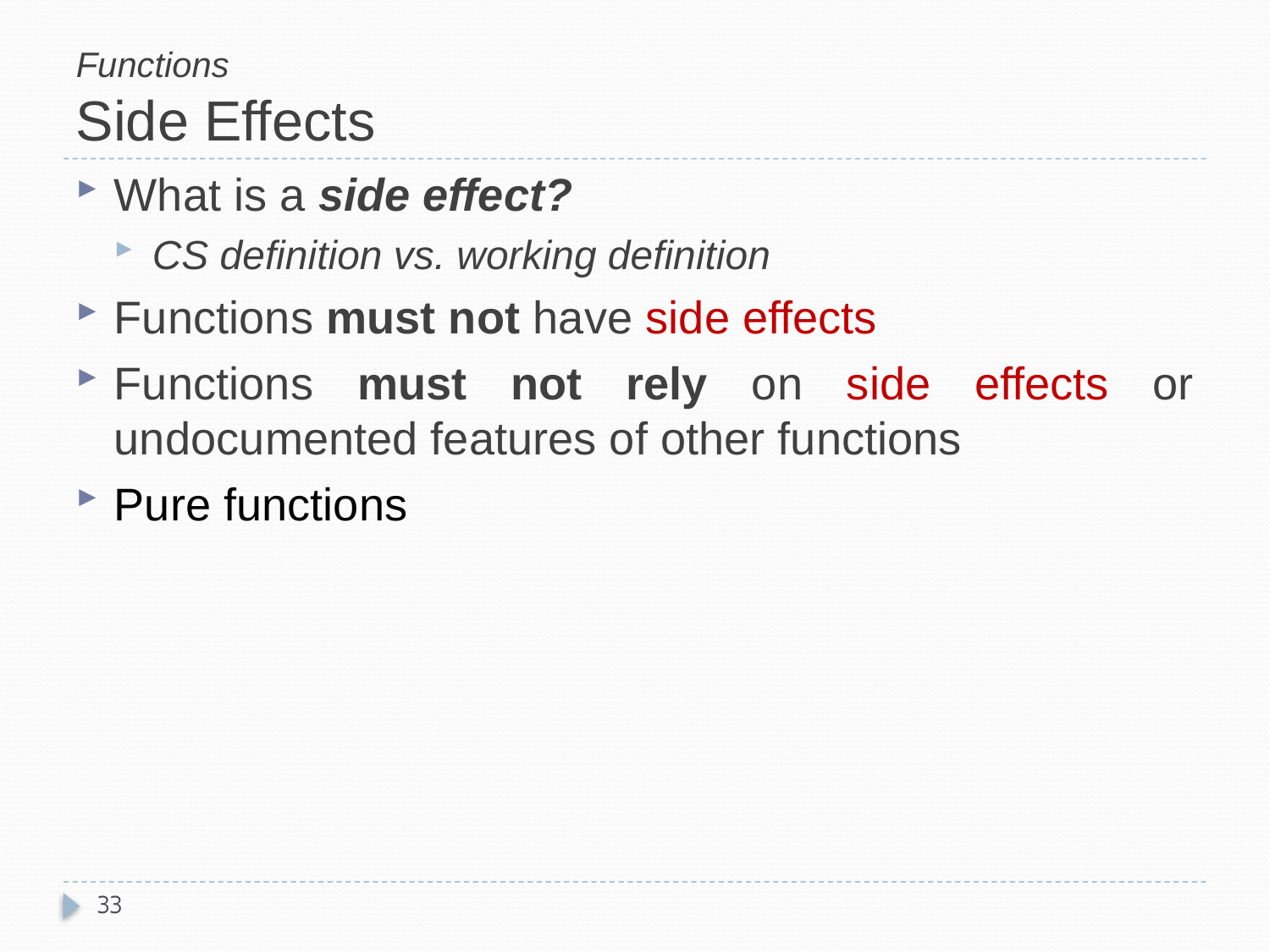

# Functions Side Effects
What is a side effect?
CS definition vs. working definition
Functions must not have side effects
Functions must not rely on side effects or undocumented features of other functions
Pure functions

33